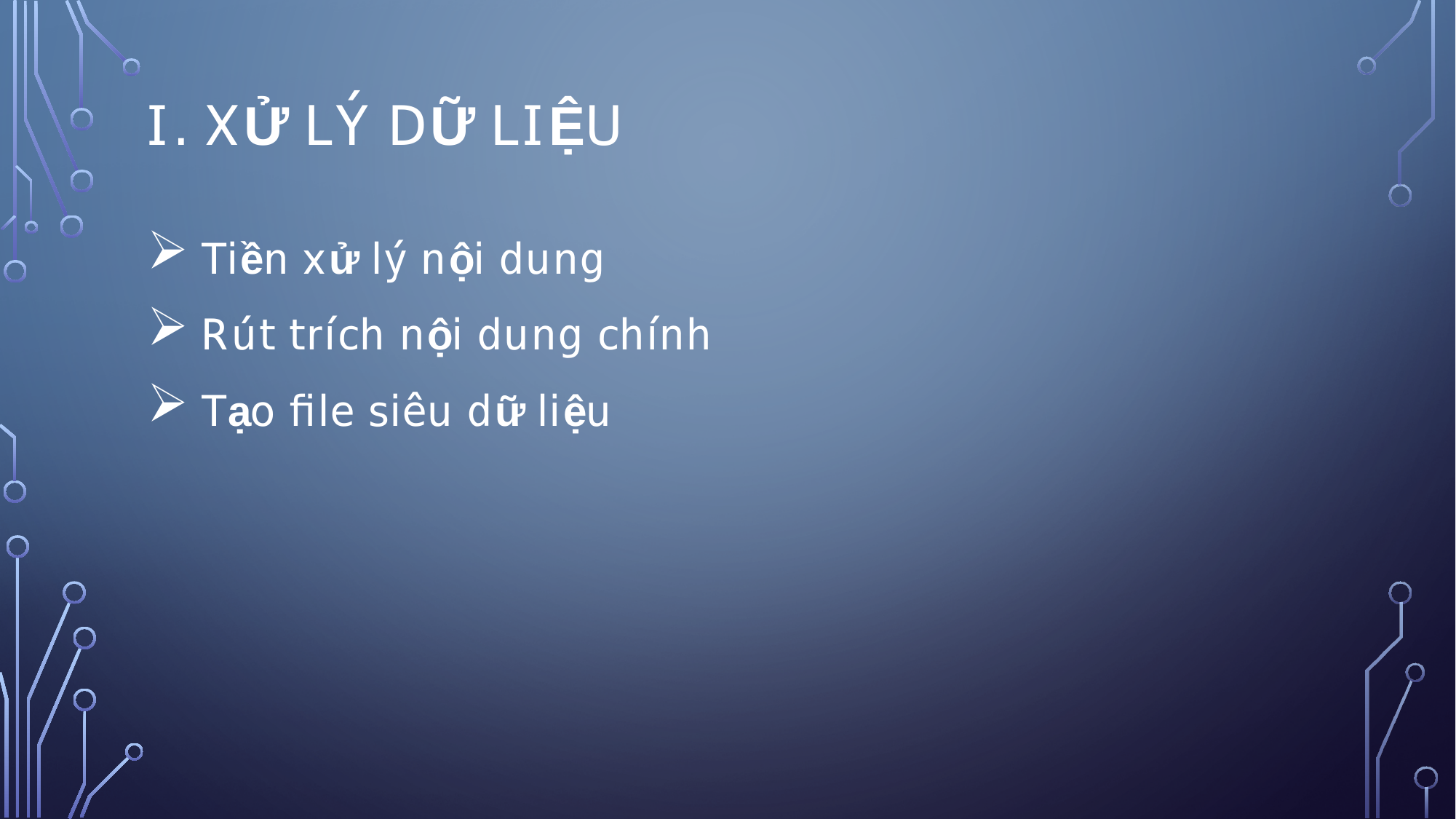

# I. Xử lý dữ liệu
 Tiền xử lý nội dung
 Rút trích nội dung chính
 Tạo file siêu dữ liệu